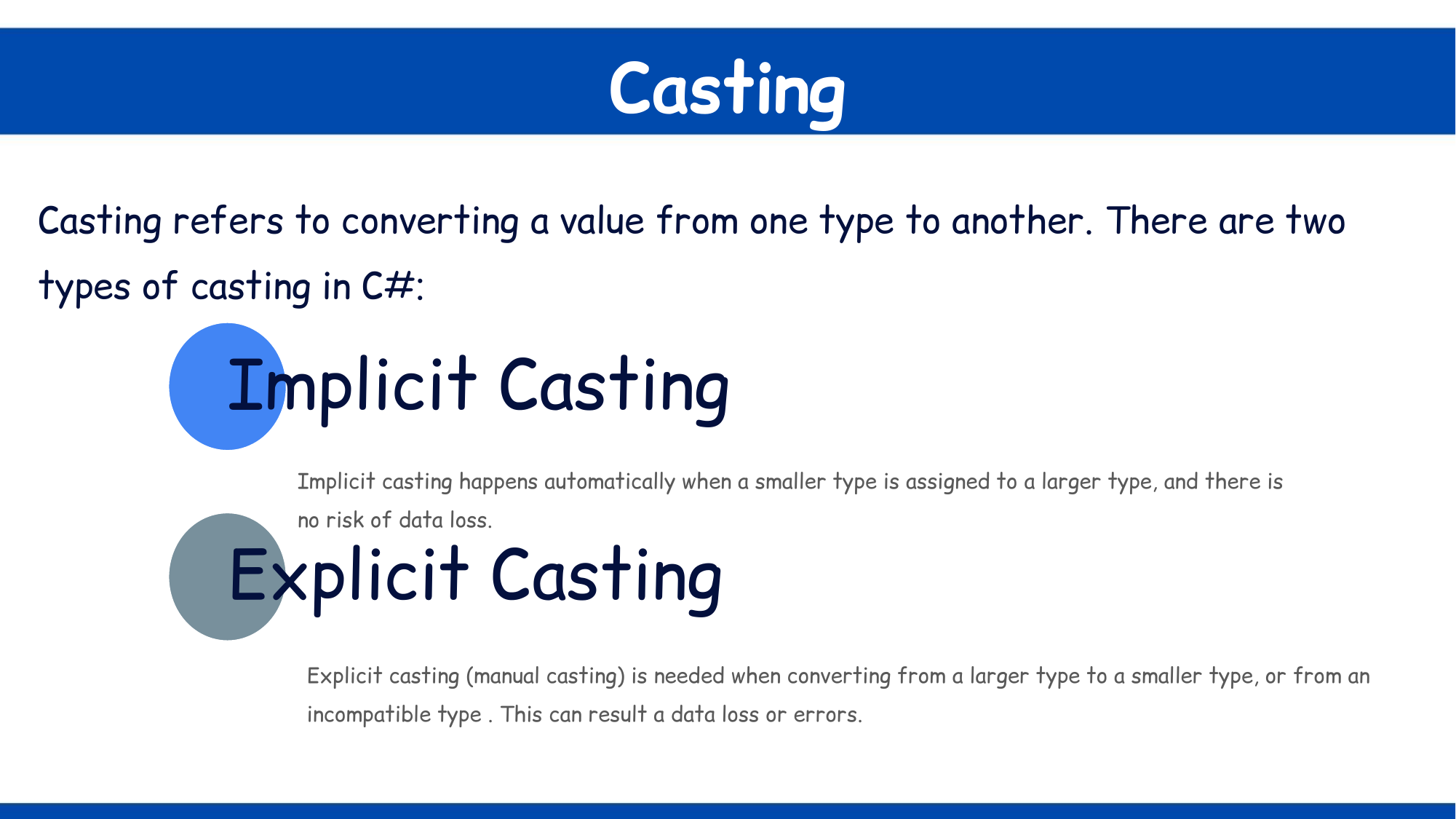

Casting
Casting refers to converting a value from one type to another. There are two types of casting in C#:

Implicit Casting
Implicit casting happens automatically when a smaller type is assigned to a larger type, and there is no risk of data loss.

Explicit Casting
Explicit casting (manual casting) is needed when converting from a larger type to a smaller type, or from an incompatible type . This can result a data loss or errors.